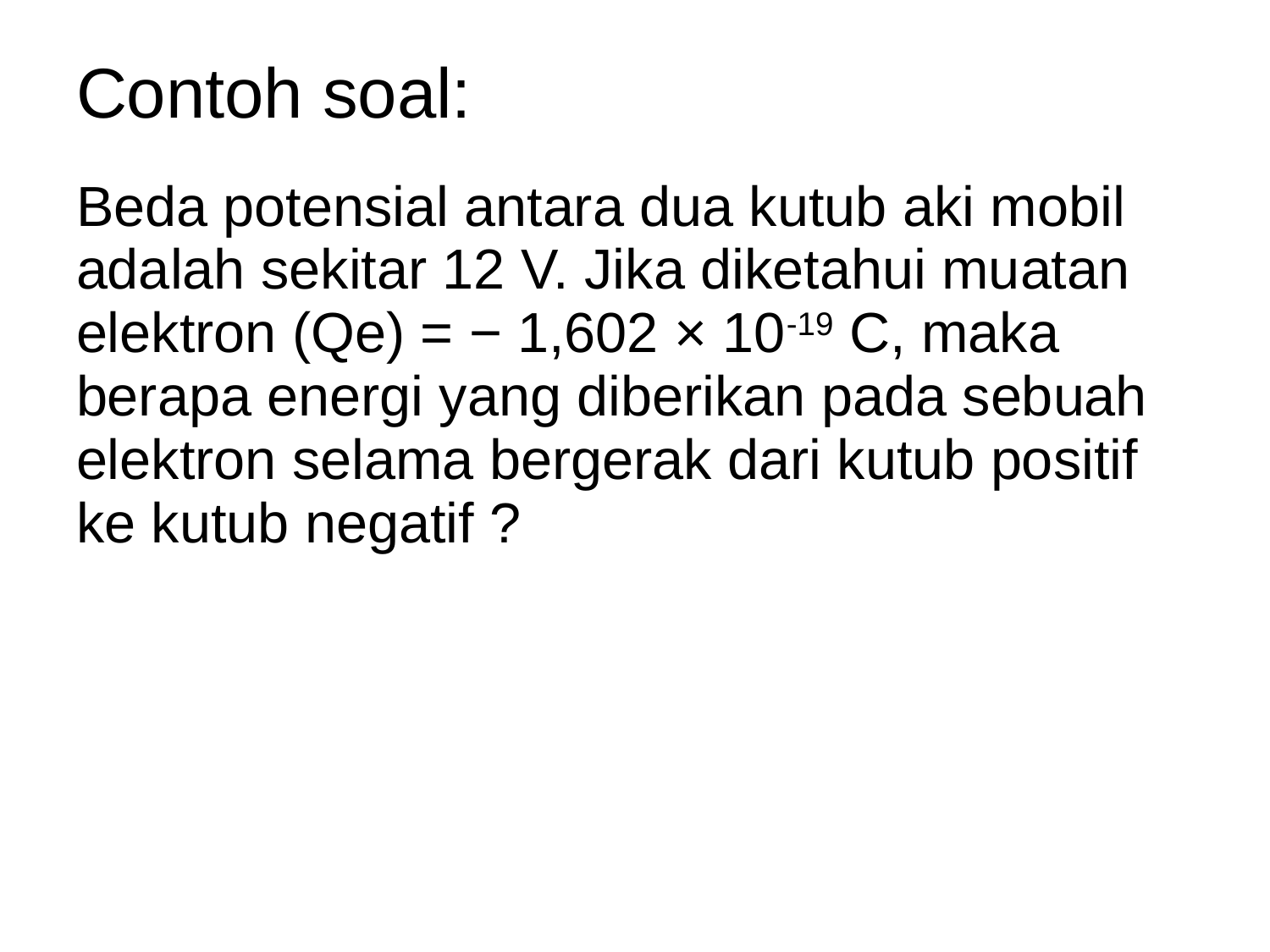

# Contoh soal:
Beda potensial antara dua kutub aki mobil adalah sekitar 12 V. Jika diketahui muatan elektron (Qe) = − 1,602 × 10-19 C, maka berapa energi yang diberikan pada sebuah elektron selama bergerak dari kutub positif ke kutub negatif ?